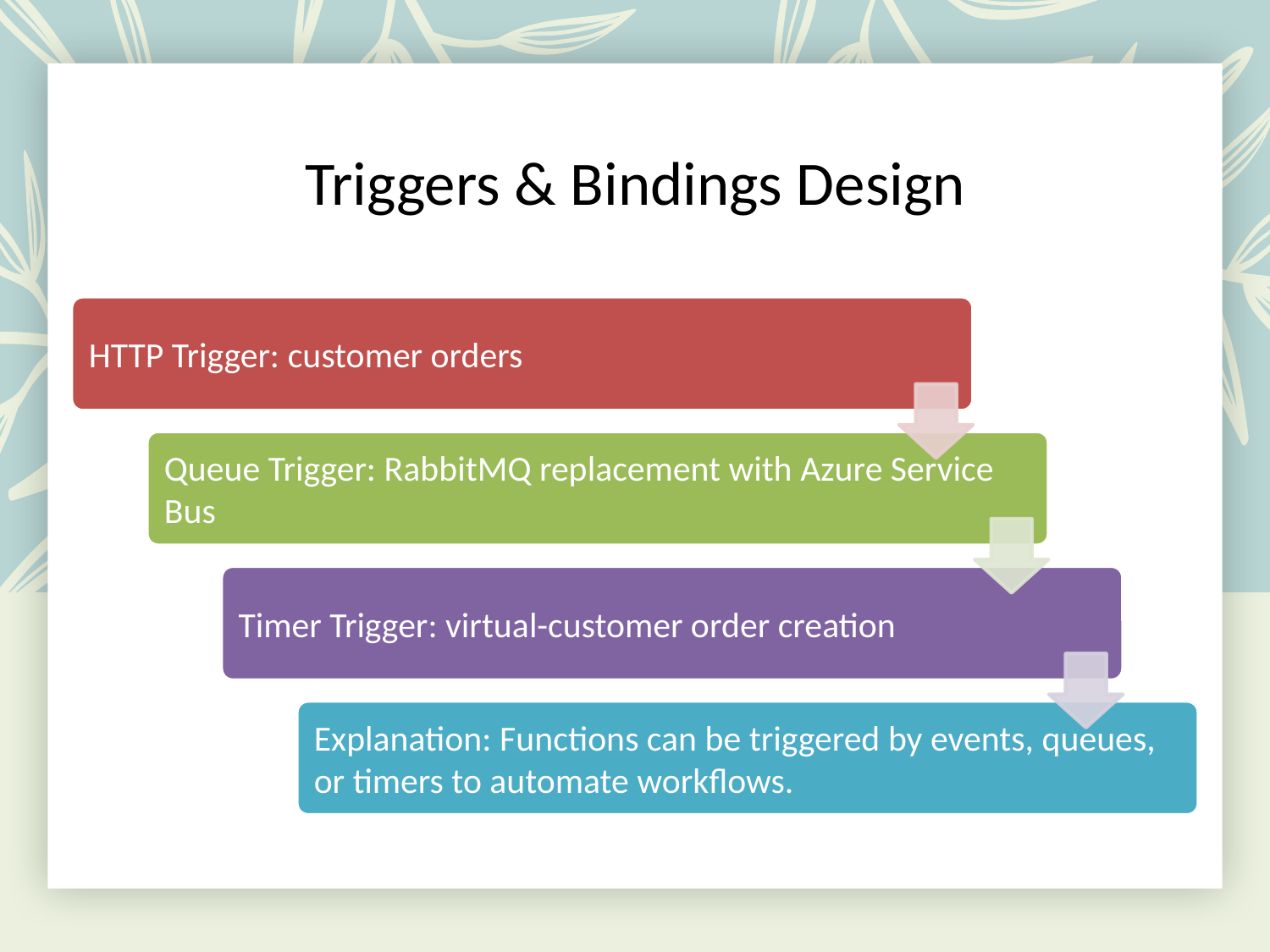

# Triggers & Bindings Design
HTTP Trigger: customer orders
Queue Trigger: RabbitMQ replacement with Azure Service Bus
Timer Trigger: virtual-customer order creation
Explanation: Functions can be triggered by events, queues, or timers to automate workflows.